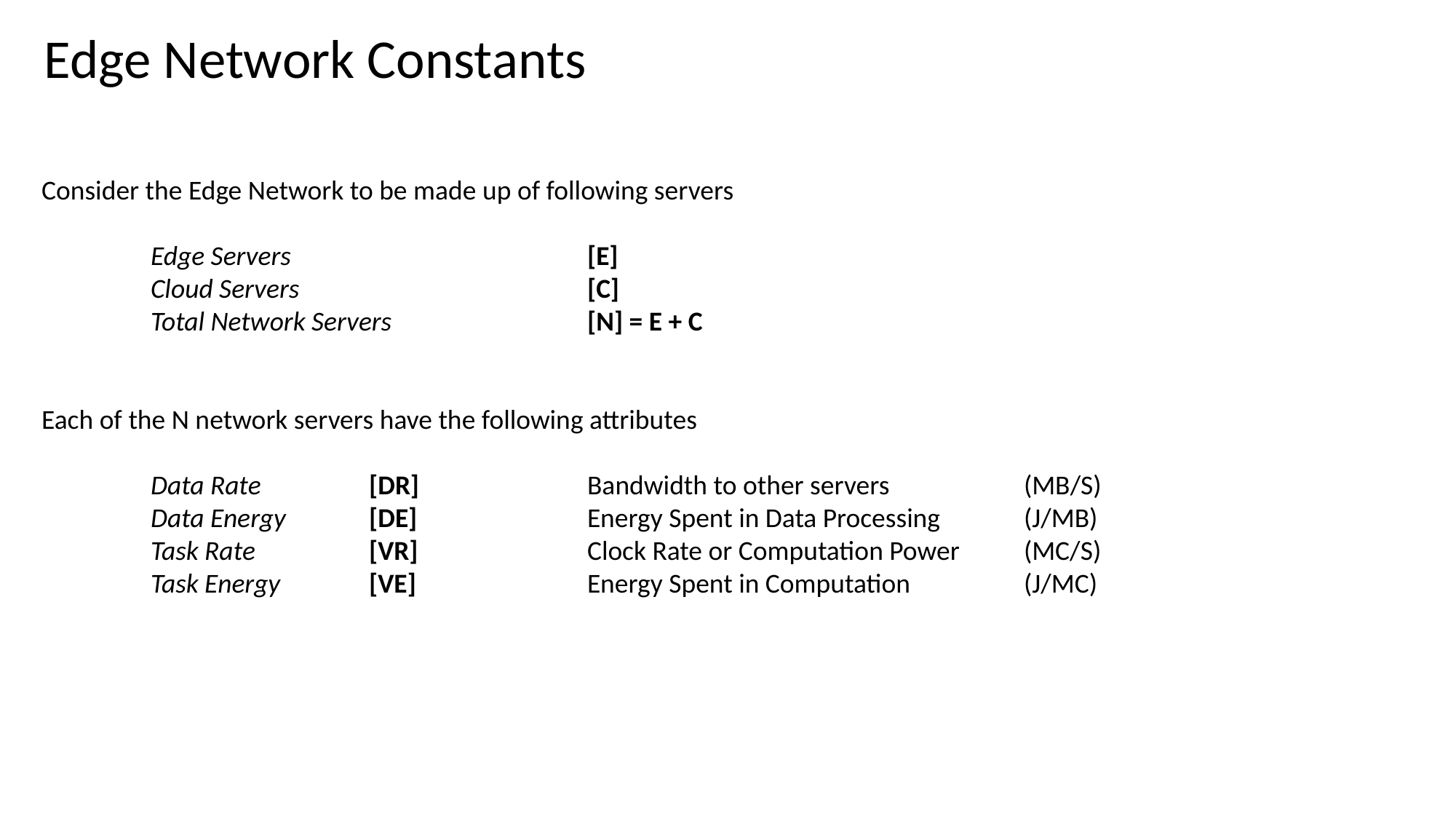

Edge Network Constants
Consider the Edge Network to be made up of following servers

	Edge Servers			[E]
	Cloud Servers 			[C]
	Total Network Servers		[N] = E + C

Each of the N network servers have the following attributes

	Data Rate	[DR]		Bandwidth to other servers		(MB/S)
	Data Energy	[DE]		Energy Spent in Data Processing	(J/MB)
	Task Rate		[VR]		Clock Rate or Computation Power	(MC/S)
	Task Energy	[VE]		Energy Spent in Computation		(J/MC)